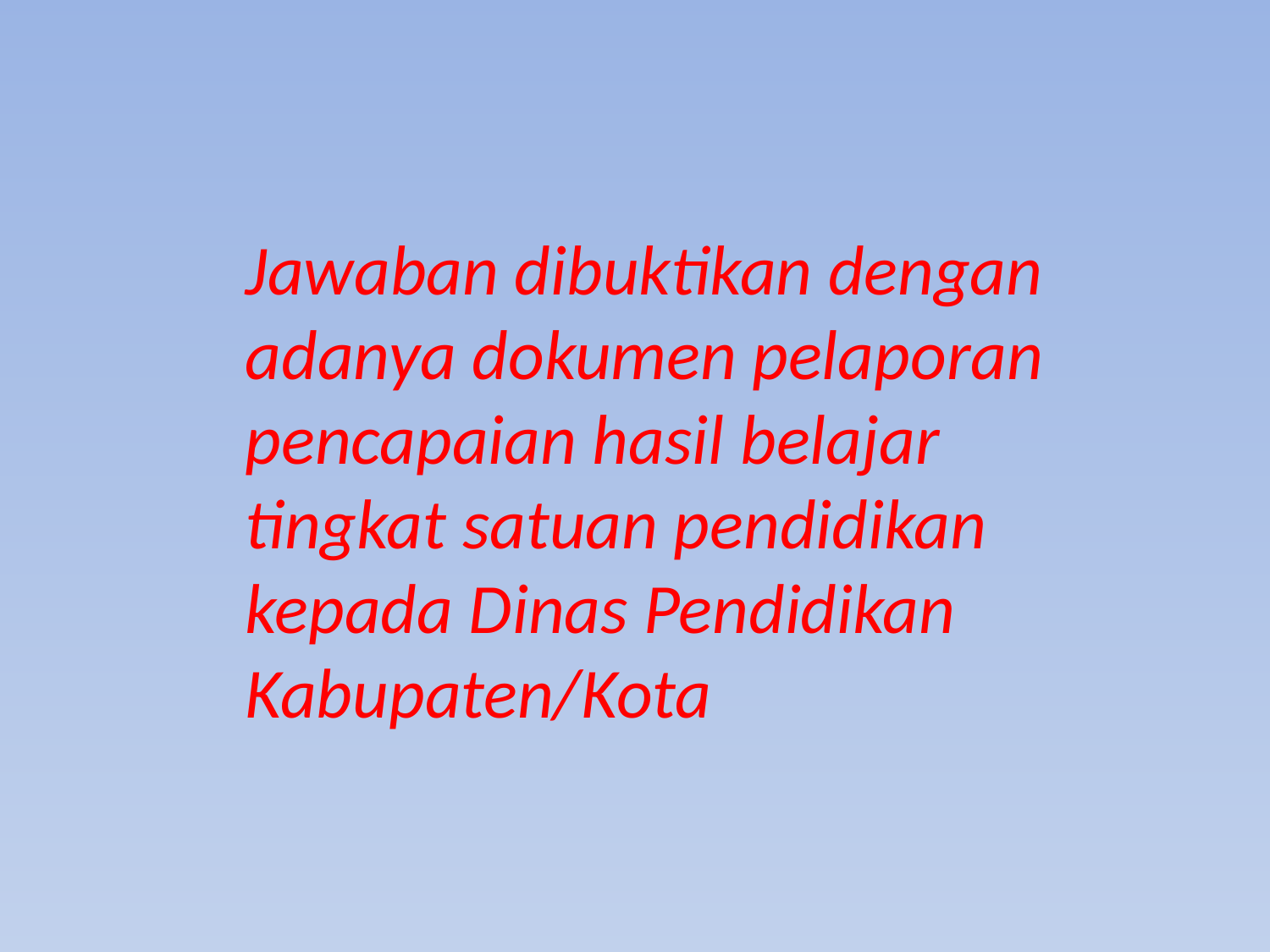

Jawaban dibuktikan dengan adanya dokumen pelaporan pencapaian hasil belajar tingkat satuan pendidikan kepada Dinas Pendidikan Kabupaten/Kota